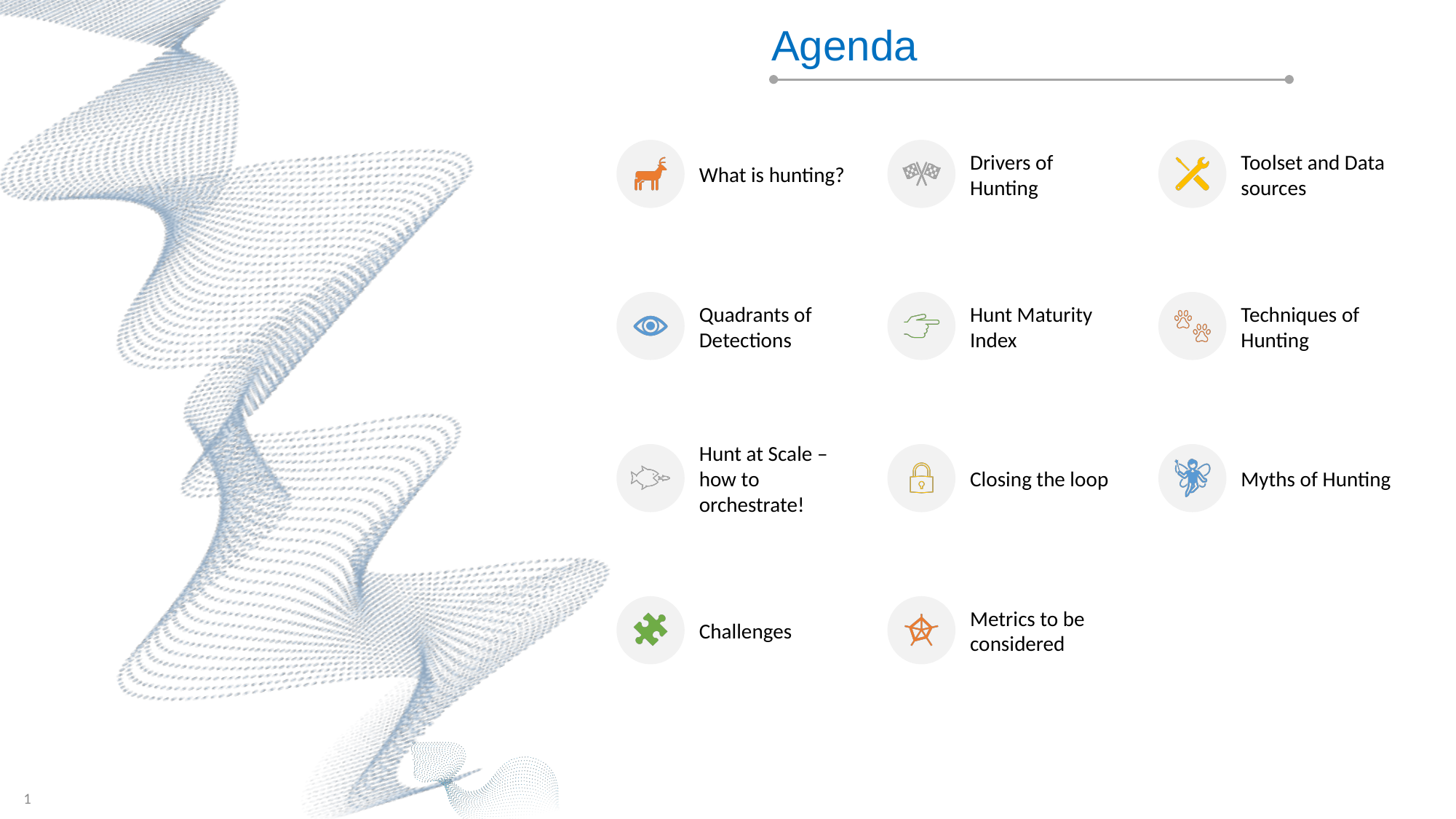

What is hunting?
Drivers of  Hunting
Toolset and Data sources
Quadrants of Detections
Hunt Maturity Index
Techniques of Hunting
Hunt at Scale – how to orchestrate!
Closing the loop
Myths of Hunting
Challenges
Metrics to be considered
1